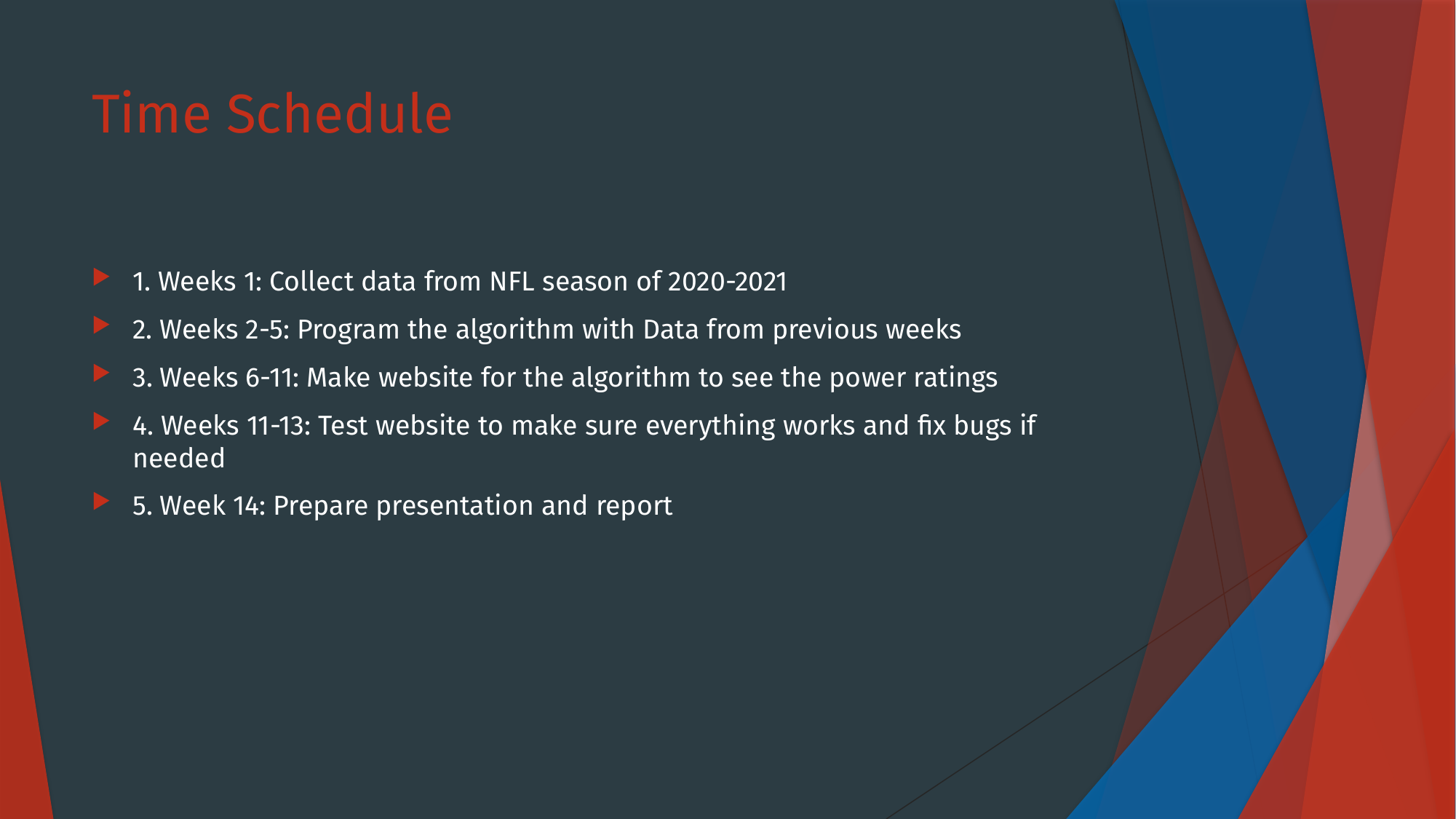

# Time Schedule
1. Weeks 1: Collect data from NFL season of 2020-2021
2. Weeks 2-5: Program the algorithm with Data from previous weeks
3. Weeks 6-11: Make website for the algorithm to see the power ratings
4. Weeks 11-13: Test website to make sure everything works and fix bugs if needed
5. Week 14: Prepare presentation and report